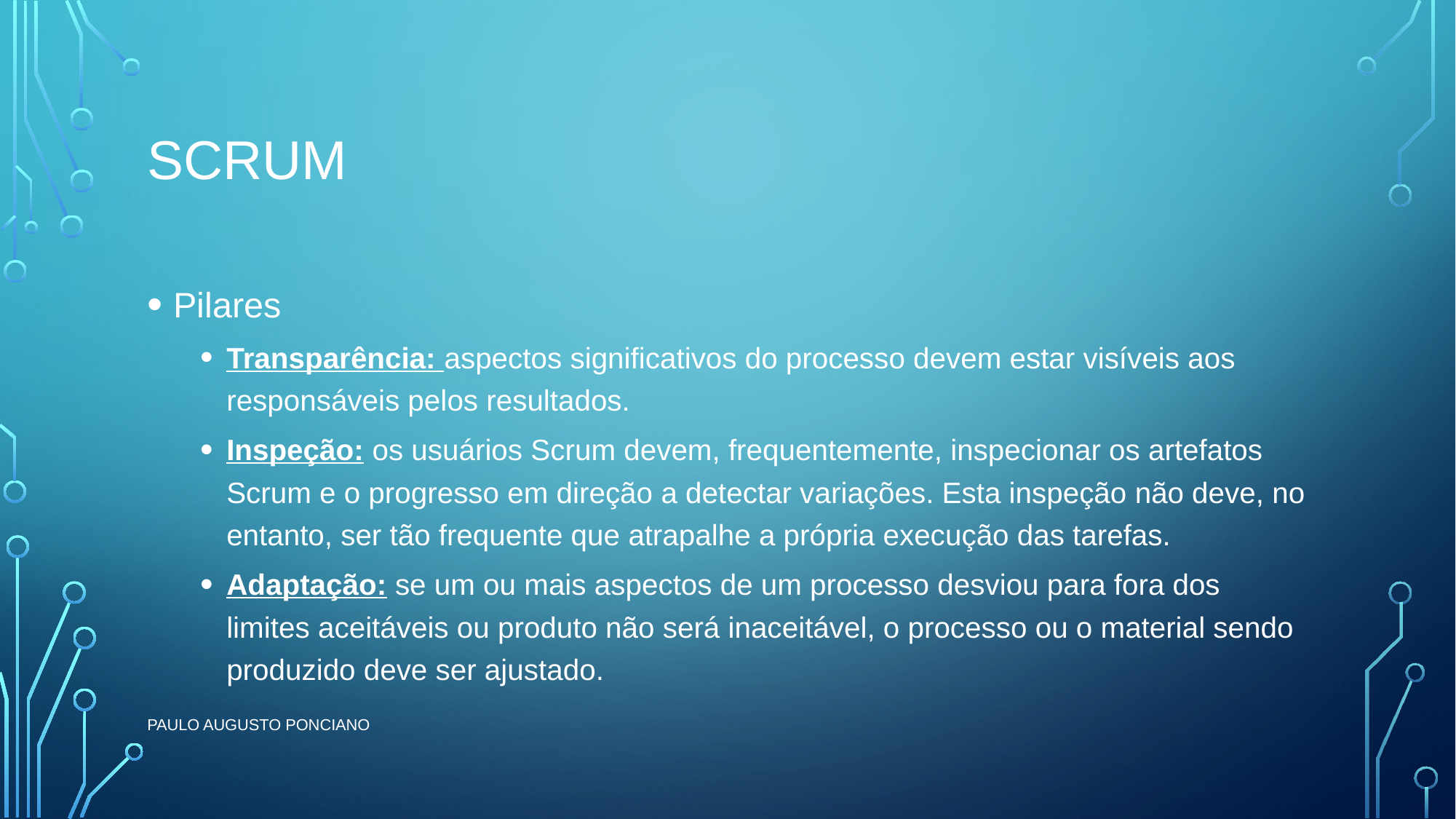

# scrum
Pilares
Transparência: aspectos significativos do processo devem estar visíveis aos responsáveis pelos resultados.
Inspeção: os usuários Scrum devem, frequentemente, inspecionar os artefatos Scrum e o progresso em direção a detectar variações. Esta inspeção não deve, no entanto, ser tão frequente que atrapalhe a própria execução das tarefas.
Adaptação: se um ou mais aspectos de um processo desviou para fora dos limites aceitáveis ou produto não será inaceitável, o processo ou o material sendo produzido deve ser ajustado.
Paulo Augusto ponciano